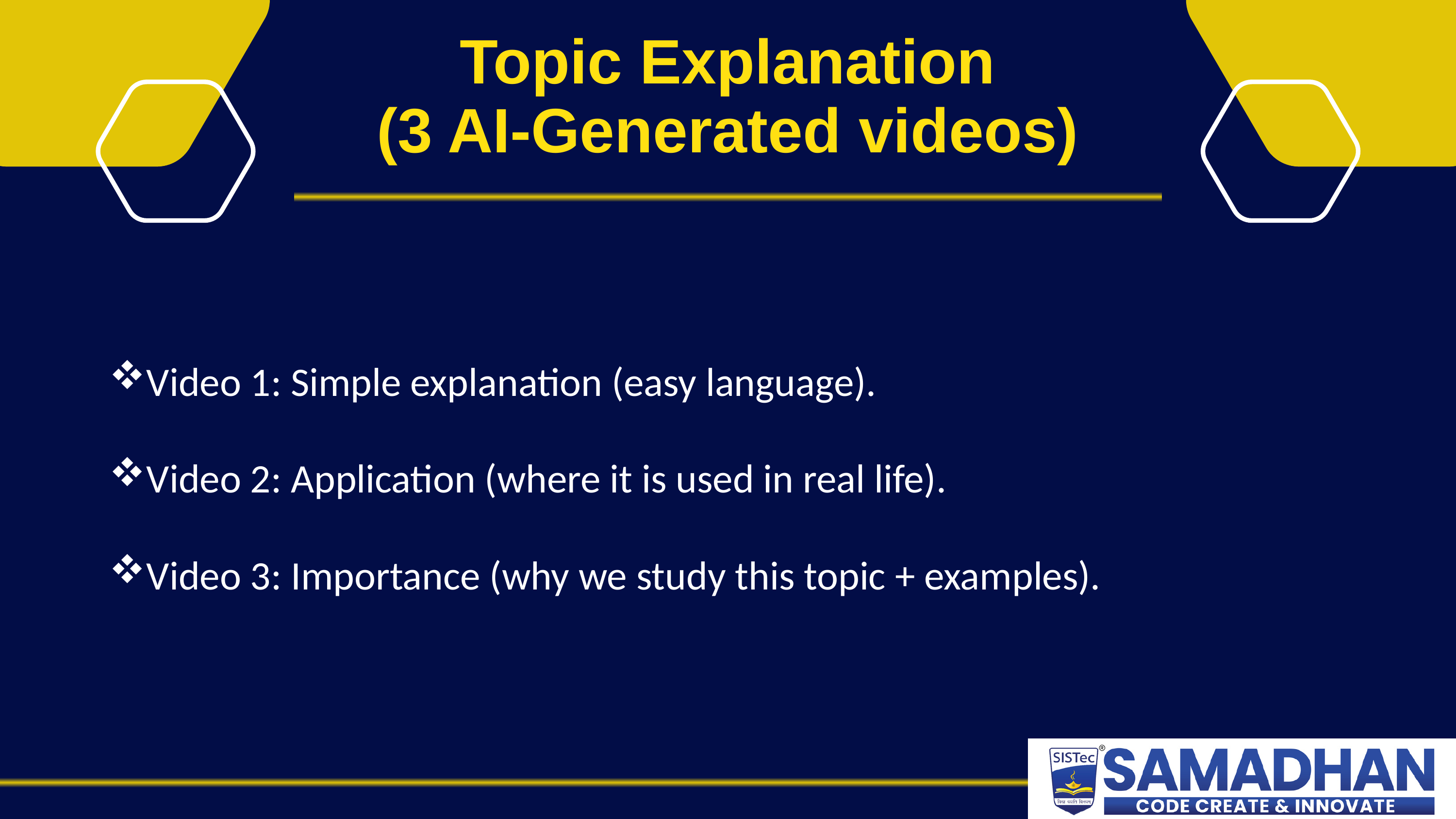

Topic Explanation
(3 AI-Generated videos)

Video 1: Simple explanation (easy language).

Video 2: Application (where it is used in real life).

Video 3: Importance (why we study this topic + examples).